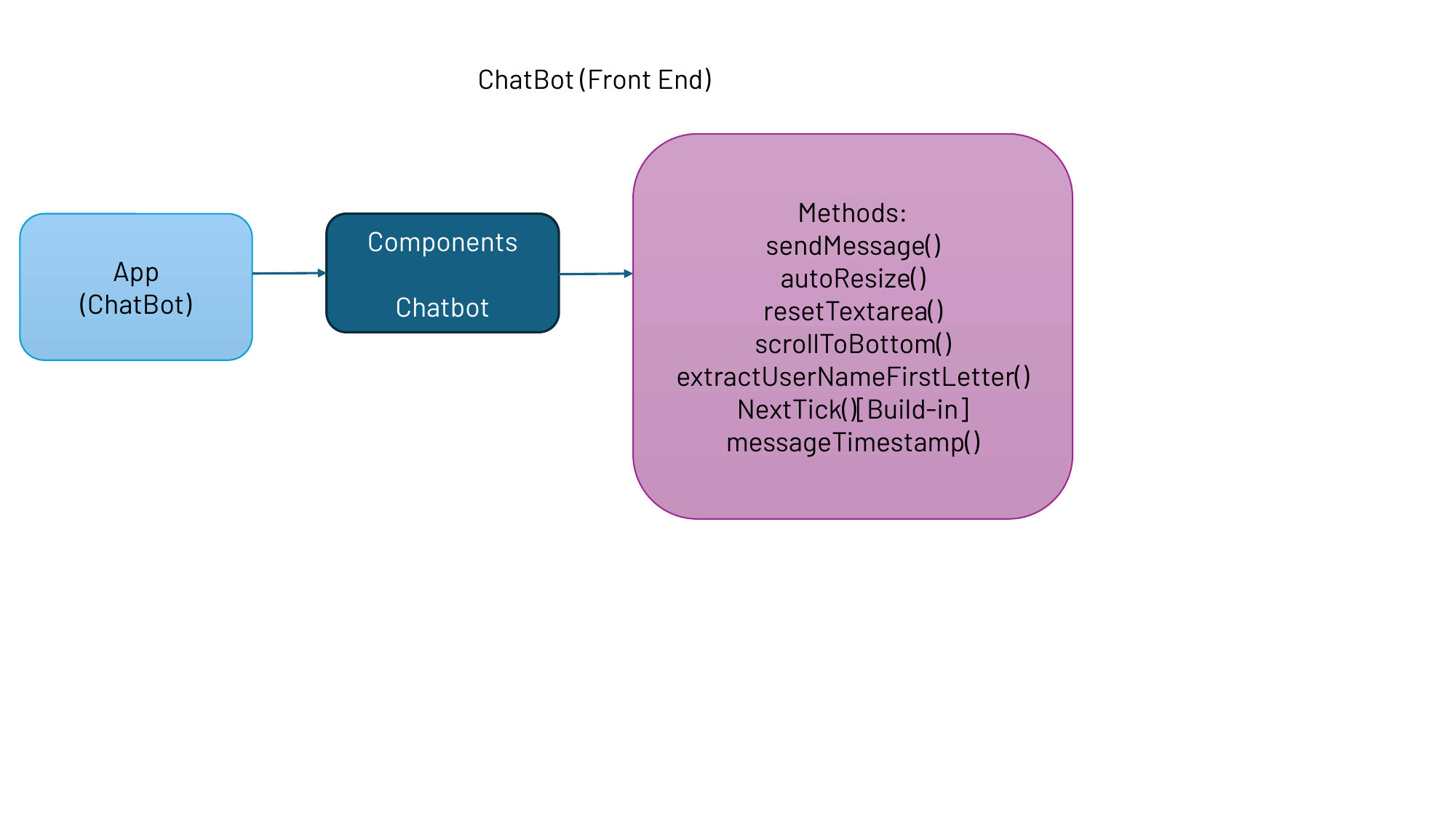

ChatBot (Front End)
Methods:
sendMessage()
autoResize()
resetTextarea()
scrollToBottom()
extractUserNameFirstLetter()
NextTick()[Build-in]
messageTimestamp()
App
(ChatBot)
Components

Chatbot